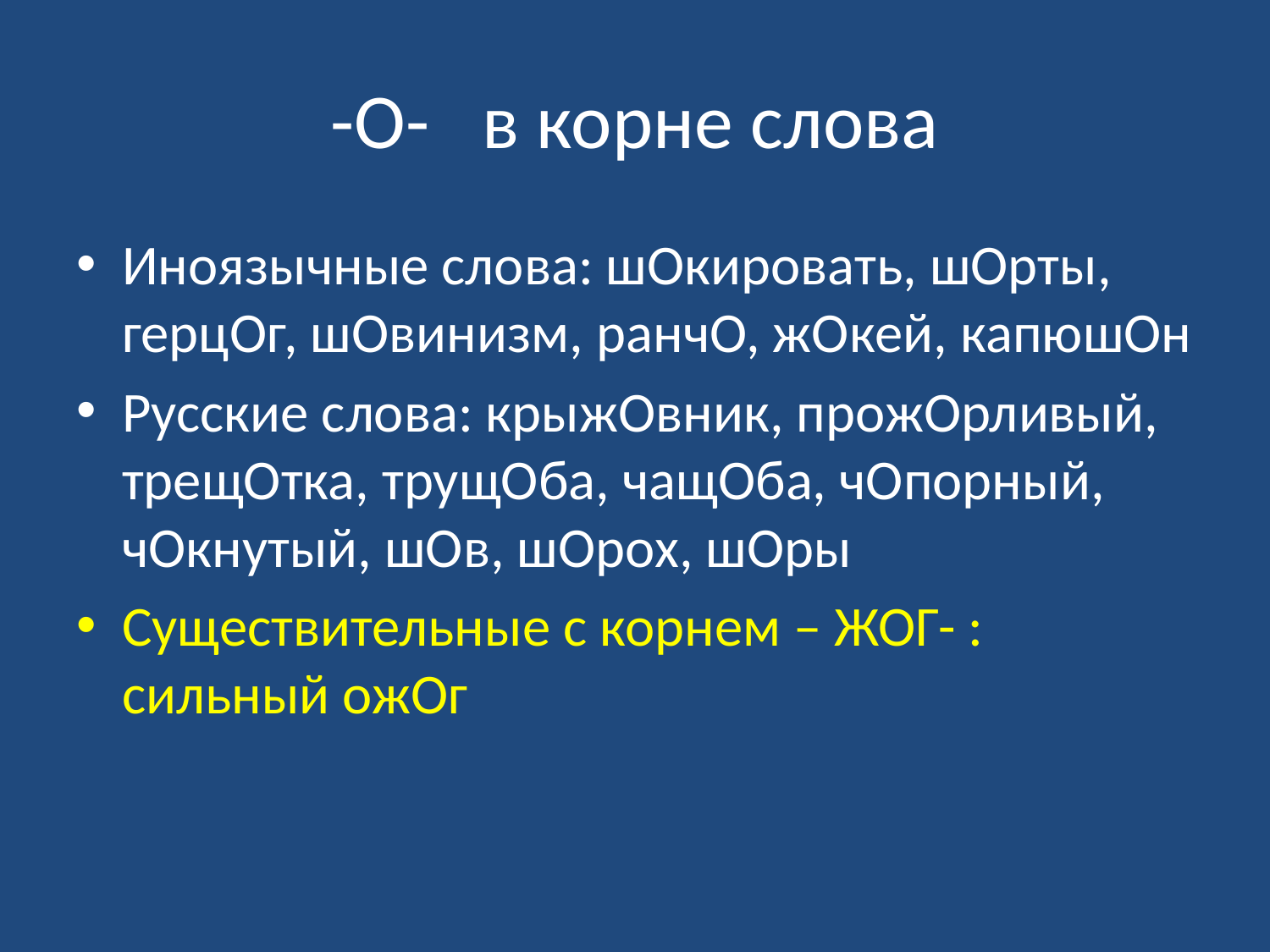

# -О-   в корне слова
Иноязычные слова: шОкировать, шОрты, герцОг, шОвинизм, ранчО, жОкей, капюшОн
Русские слова: крыжОвник, прожОрливый, трещОтка, трущОба, чащОба, чОпорный, чОкнутый, шОв, шОрох, шОры
Существительные с корнем – ЖОГ- : сильный ожОг